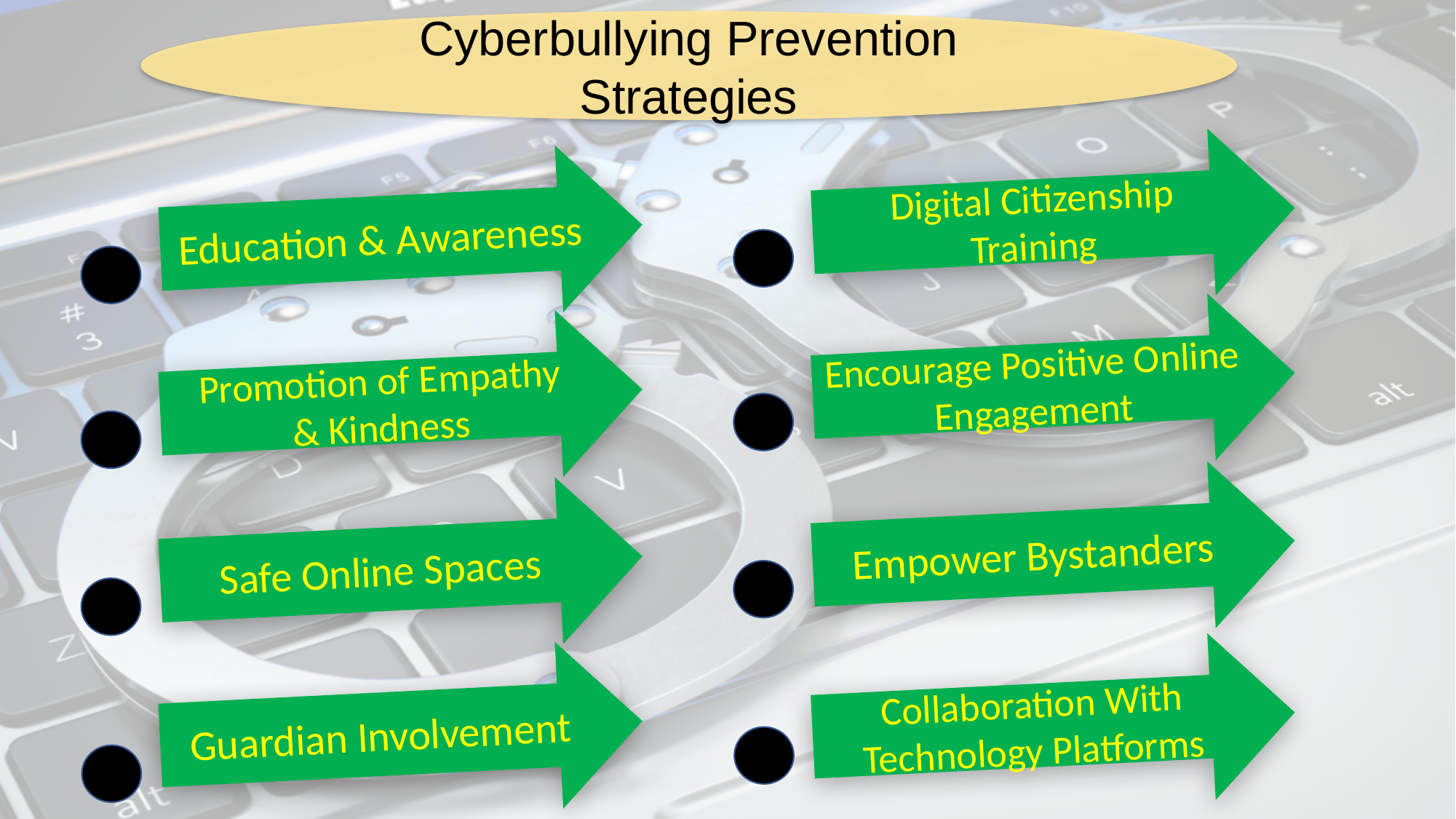

Cyberbullying Prevention Strategies
Digital Citizenship Training
Education & Awareness

Encourage Positive Online Engagement
Promotion of Empathy
& Kindness

Empower Bystanders
Safe Online Spaces

Collaboration With Technology Platforms
Guardian Involvement